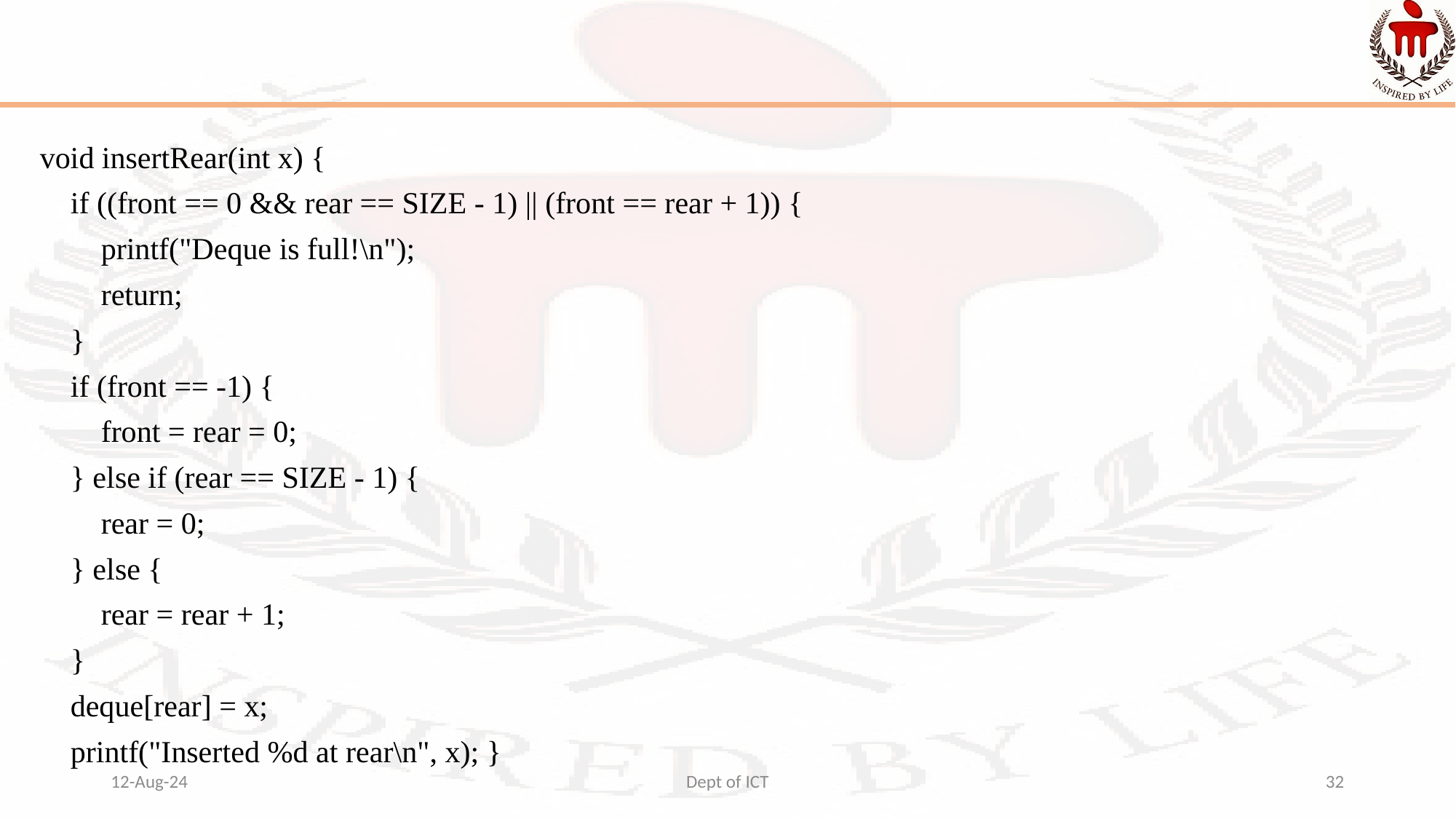

#
void insertRear(int x) {
    if ((front == 0 && rear == SIZE - 1) || (front == rear + 1)) {
        printf("Deque is full!\n");
        return;
    }
    if (front == -1) {
        front = rear = 0;
    } else if (rear == SIZE - 1) {
        rear = 0;
    } else {
        rear = rear + 1;
    }
    deque[rear] = x;
    printf("Inserted %d at rear\n", x); }
12-Aug-24
Dept of ICT
32